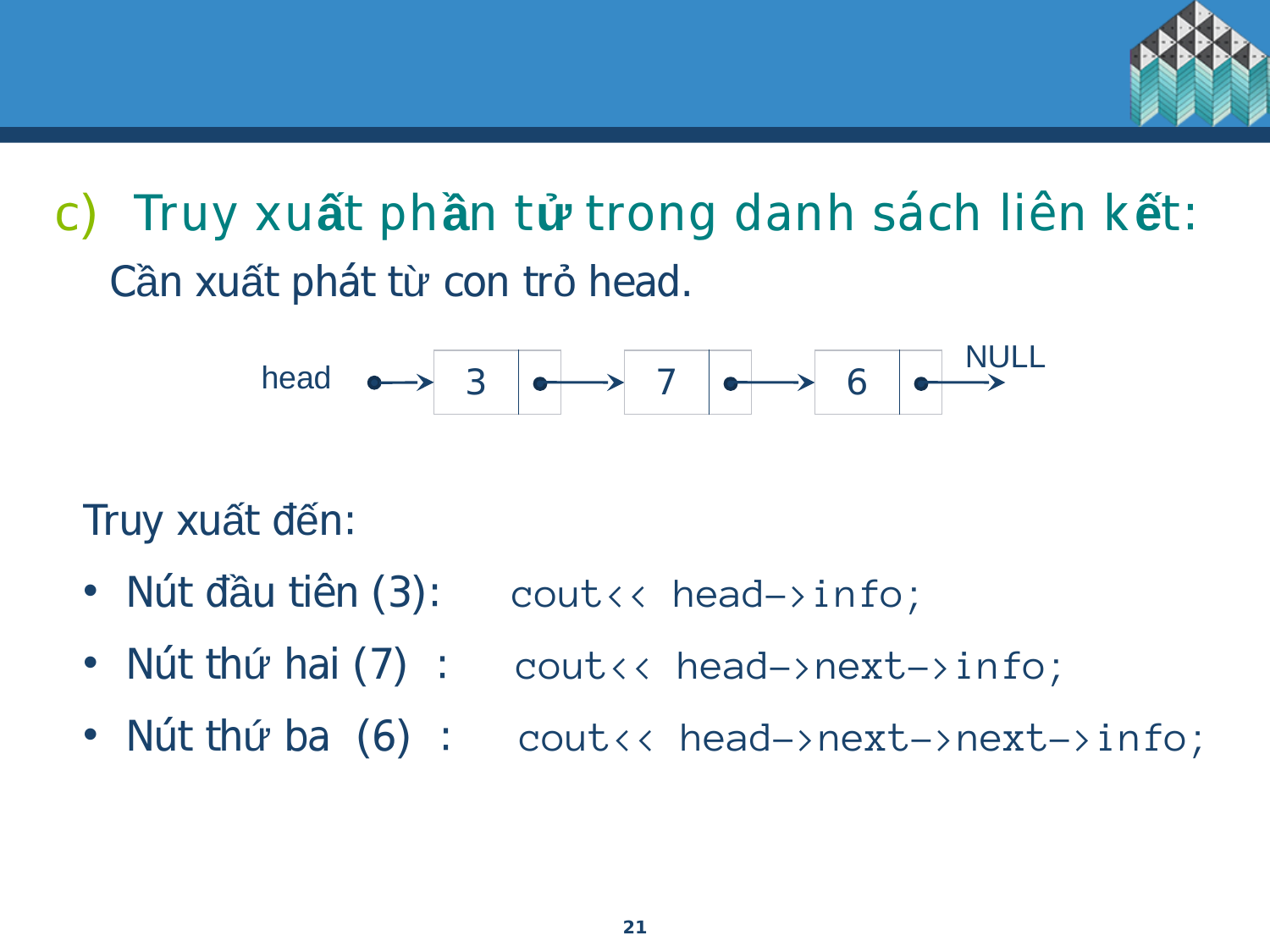

Truy xuất phần tử trong danh sách liên kết:
Cần xuất phát từ con trỏ head.
NULL
head
| 3 |  |
| --- | --- |
| 7 |  |
| --- | --- |
| 6 |  |
| --- | --- |

Truy xuất đến:
 Nút đầu tiên (3):   cout<< head->info;
 Nút thứ hai (7)  :     cout<< head->next->info;
 Nút thứ ba  (6)  :     cout<< head->next->next->info;

21